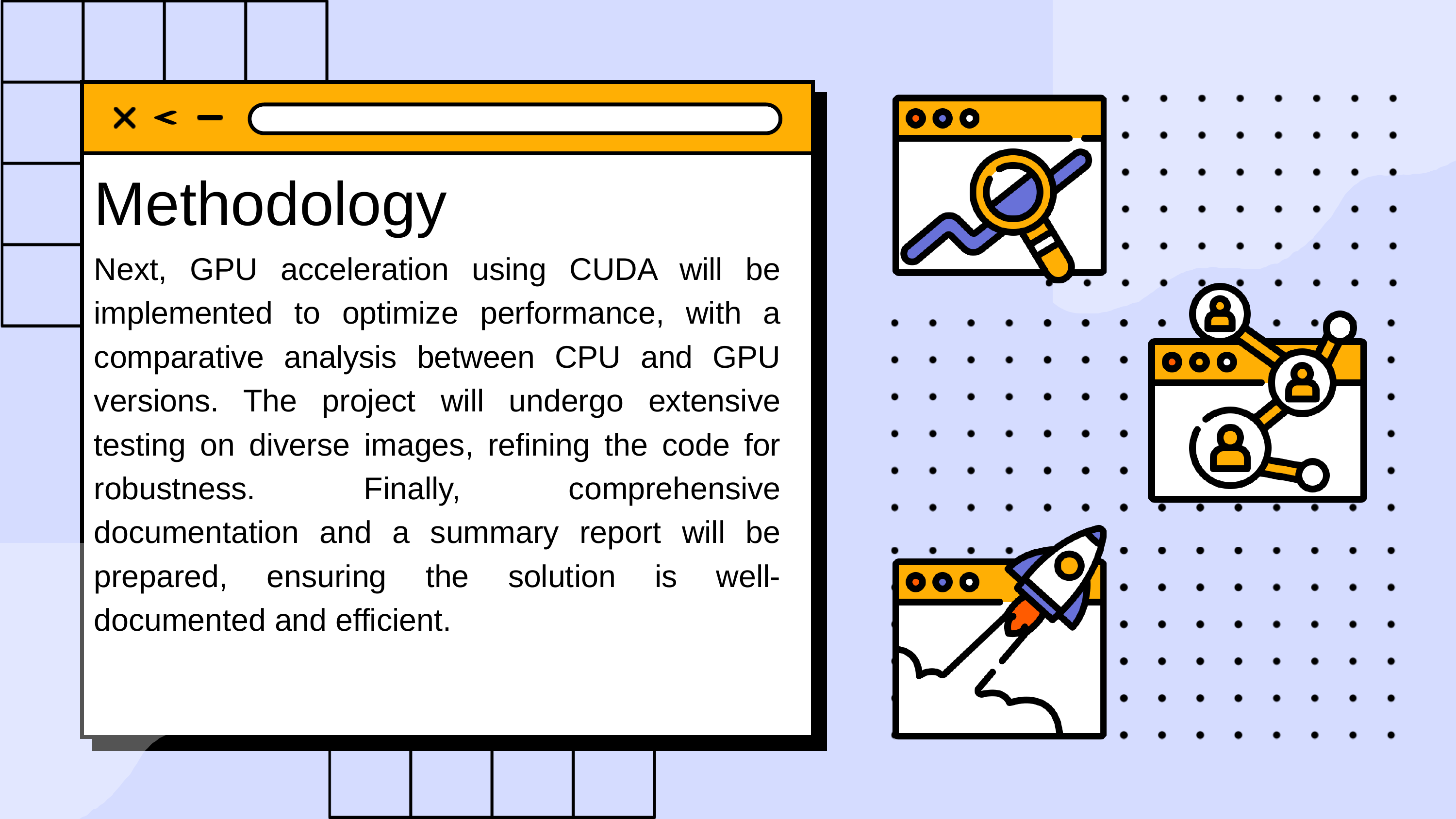

Methodology
Next, GPU acceleration using CUDA will be implemented to optimize performance, with a comparative analysis between CPU and GPU versions. The project will undergo extensive testing on diverse images, refining the code for robustness. Finally, comprehensive documentation and a summary report will be prepared, ensuring the solution is well-documented and efficient.